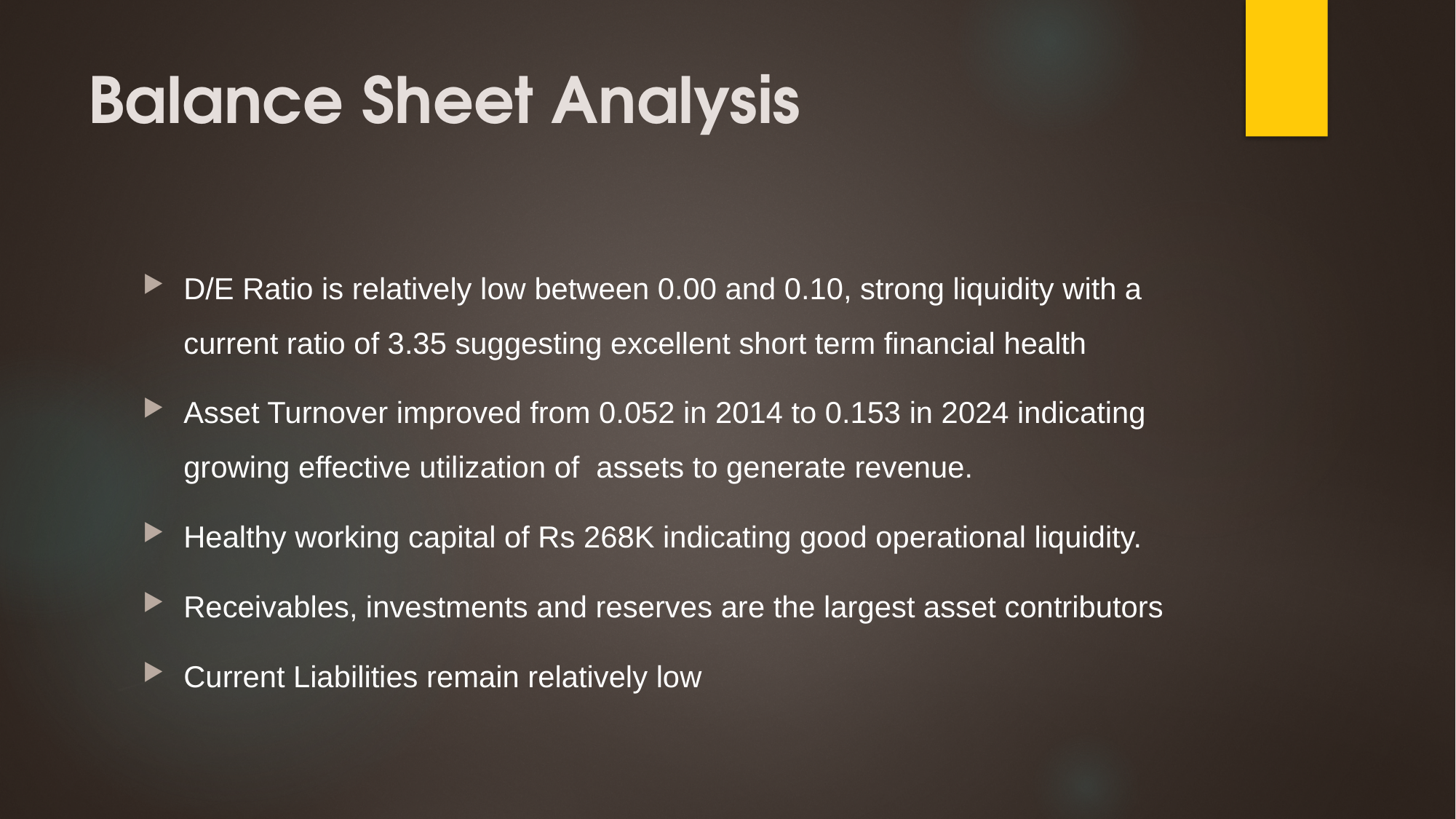

# Balance Sheet Analysis
D/E Ratio is relatively low between 0.00 and 0.10, strong liquidity with a current ratio of 3.35 suggesting excellent short term financial health
Asset Turnover improved from 0.052 in 2014 to 0.153 in 2024 indicating growing effective utilization of  assets to generate revenue.
Healthy working capital of Rs 268K indicating good operational liquidity.
Receivables, investments and reserves are the largest asset contributors
Current Liabilities remain relatively low